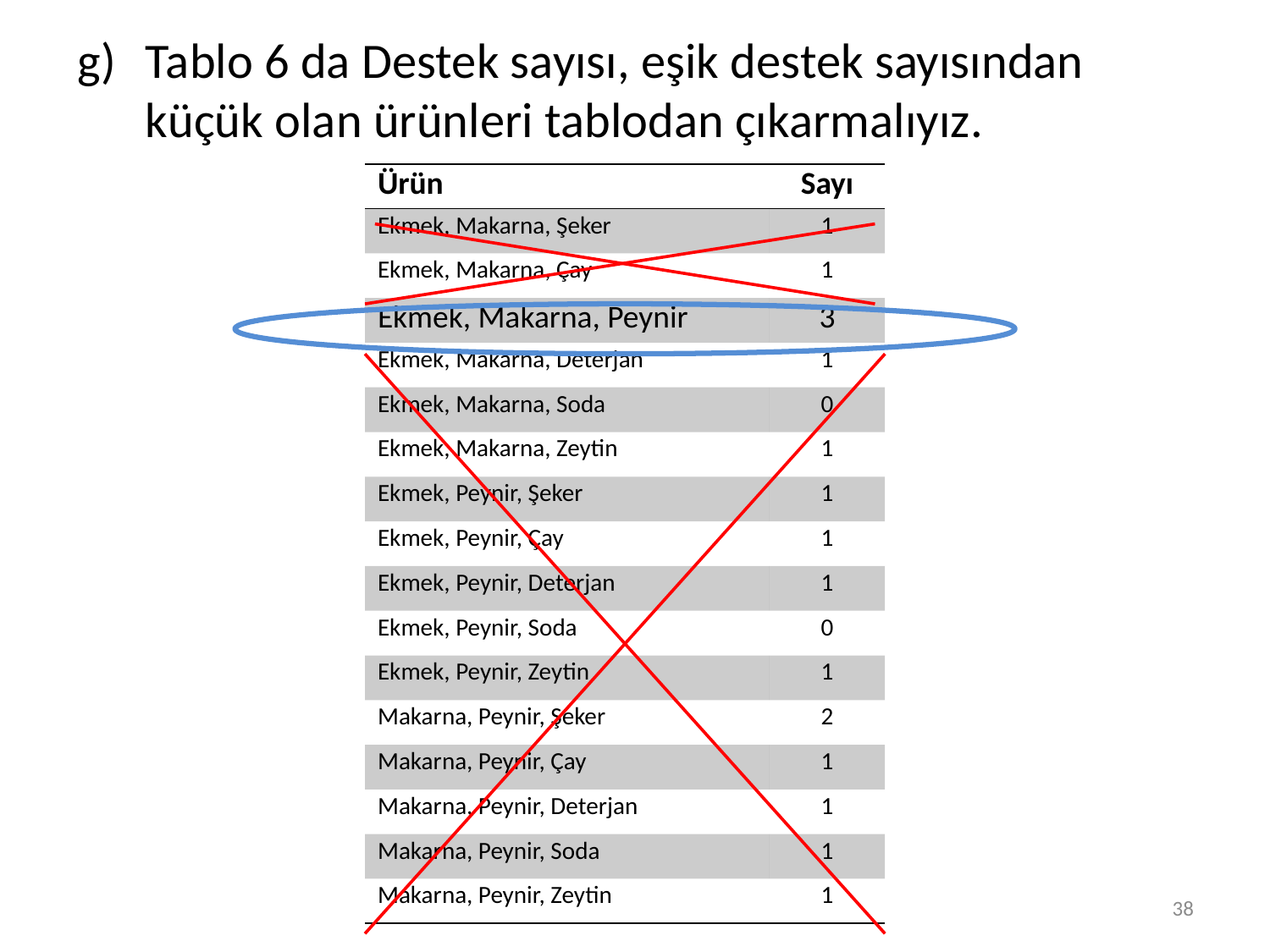

Tablo 6 da Destek sayısı, eşik destek sayısından küçük olan ürünleri tablodan çıkarmalıyız.
| Ürün | Sayı |
| --- | --- |
| Ekmek, Makarna, Şeker | 1 |
| Ekmek, Makarna, Çay | 1 |
| Ekmek, Makarna, Peynir | 3 |
| Ekmek, Makarna, Deterjan | 1 |
| Ekmek, Makarna, Soda | 0 |
| Ekmek, Makarna, Zeytin | 1 |
| Ekmek, Peynir, Şeker | 1 |
| Ekmek, Peynir, Çay | 1 |
| Ekmek, Peynir, Deterjan | 1 |
| Ekmek, Peynir, Soda | 0 |
| Ekmek, Peynir, Zeytin | 1 |
| Makarna, Peynir, Şeker | 2 |
| Makarna, Peynir, Çay | 1 |
| Makarna, Peynir, Deterjan | 1 |
| Makarna, Peynir, Soda | 1 |
| Makarna, Peynir, Zeytin | 1 |

38